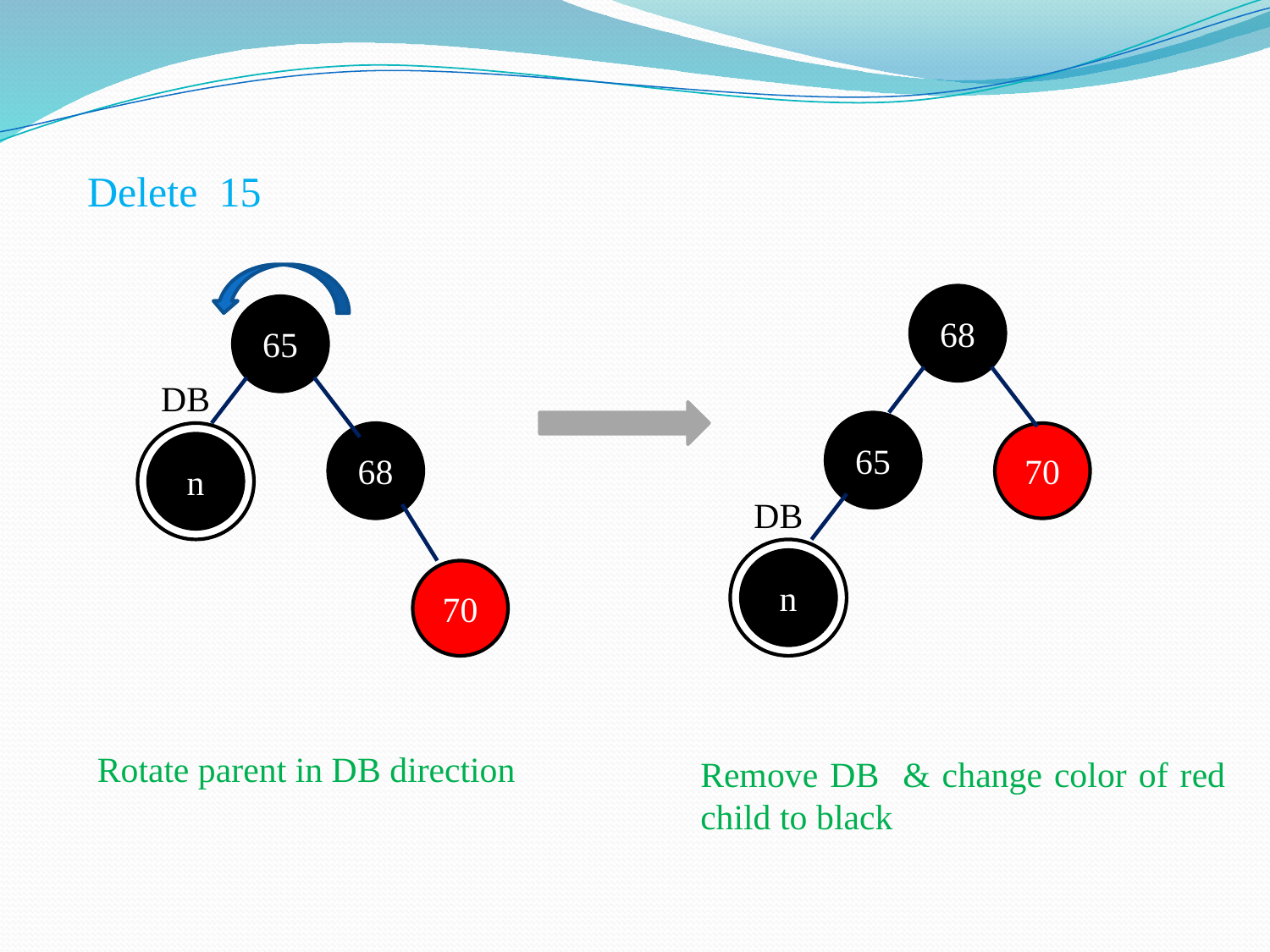

Delete  15

68
65
DB

65

68
70
n
DB

n
70
Rotate parent in DB direction
Remove DB  & change color of red child to black